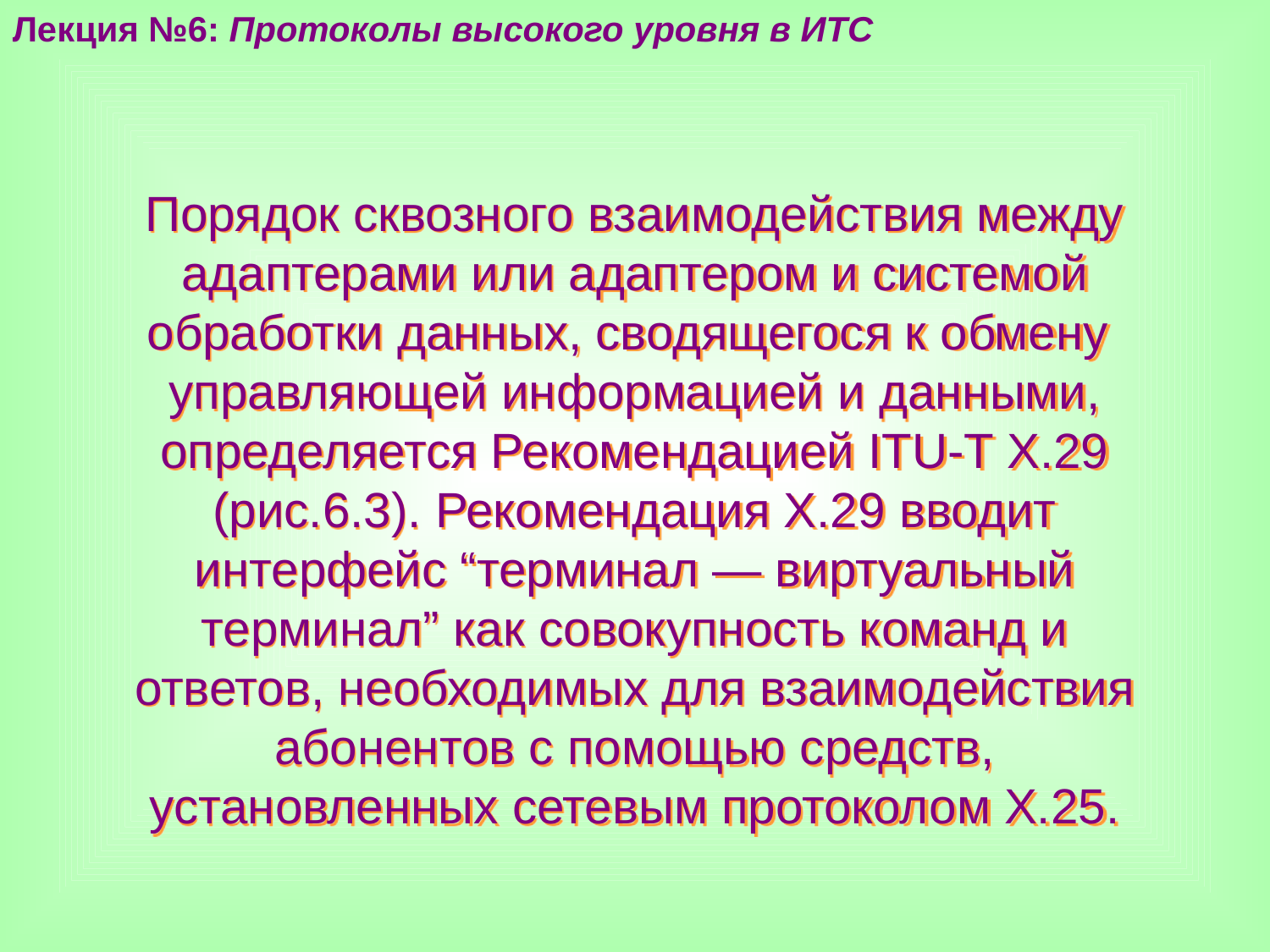

Лекция №6: Протоколы высокого уровня в ИТС
Порядок сквозного взаимодействия между адаптерами или адаптером и системой обработки данных, сводящегося к обмену  управляющей информацией и данными, определяется Рекомендацией ITU-T Х.29 (рис.6.3). Рекомендация Х.29 вводит интерфейс “терминал — виртуальный терминал” как совокупность команд и ответов, необходимых для взаимодействия абонентов с помощью средств, установленных сетевым протоколом Х.25.